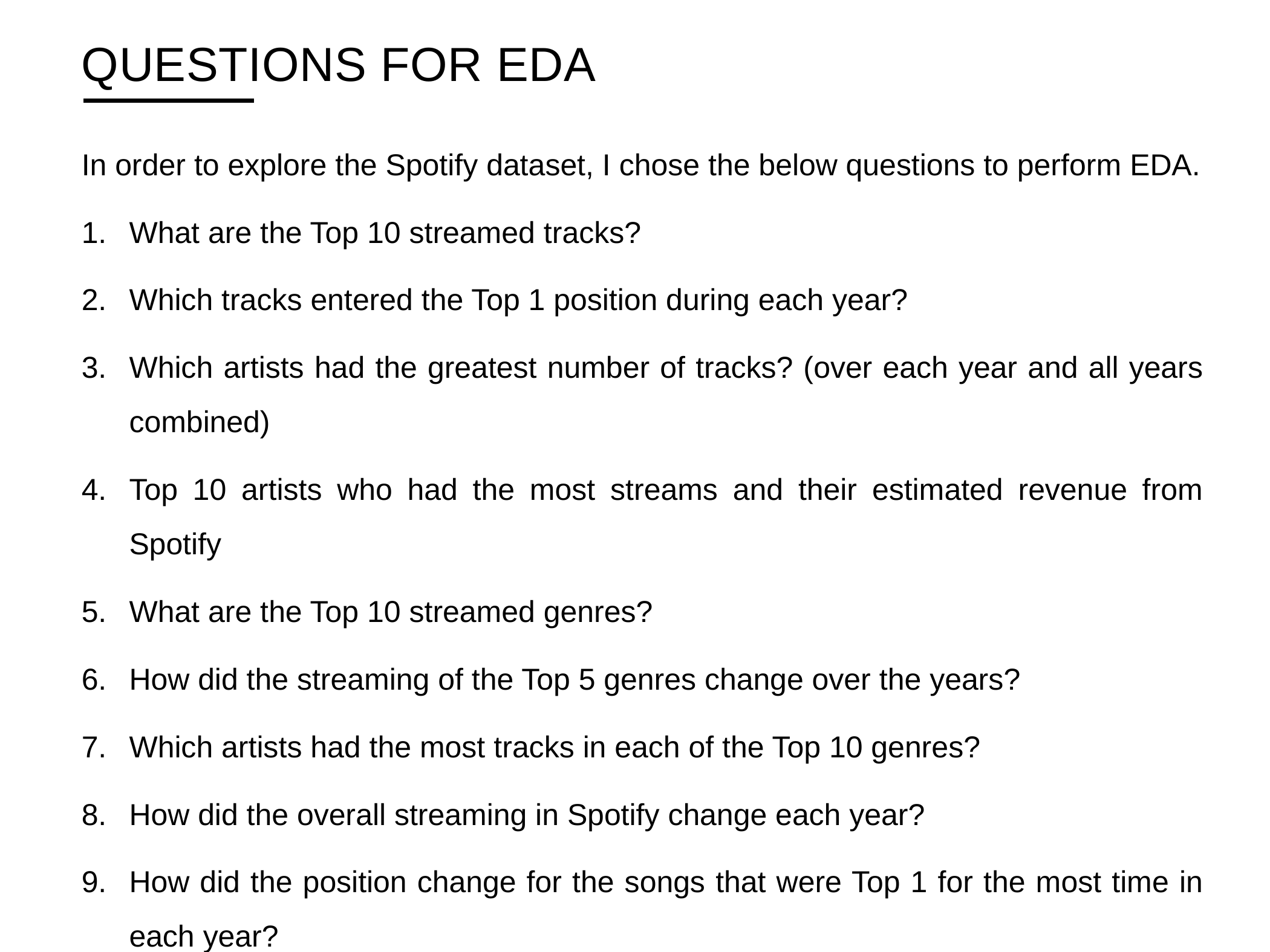

# Questions FOR EDA
In order to explore the Spotify dataset, I chose the below questions to perform EDA.
What are the Top 10 streamed tracks?
Which tracks entered the Top 1 position during each year?
Which artists had the greatest number of tracks? (over each year and all years combined)
Top 10 artists who had the most streams and their estimated revenue from Spotify
What are the Top 10 streamed genres?
How did the streaming of the Top 5 genres change over the years?
Which artists had the most tracks in each of the Top 10 genres?
How did the overall streaming in Spotify change each year?
How did the position change for the songs that were Top 1 for the most time in each year?